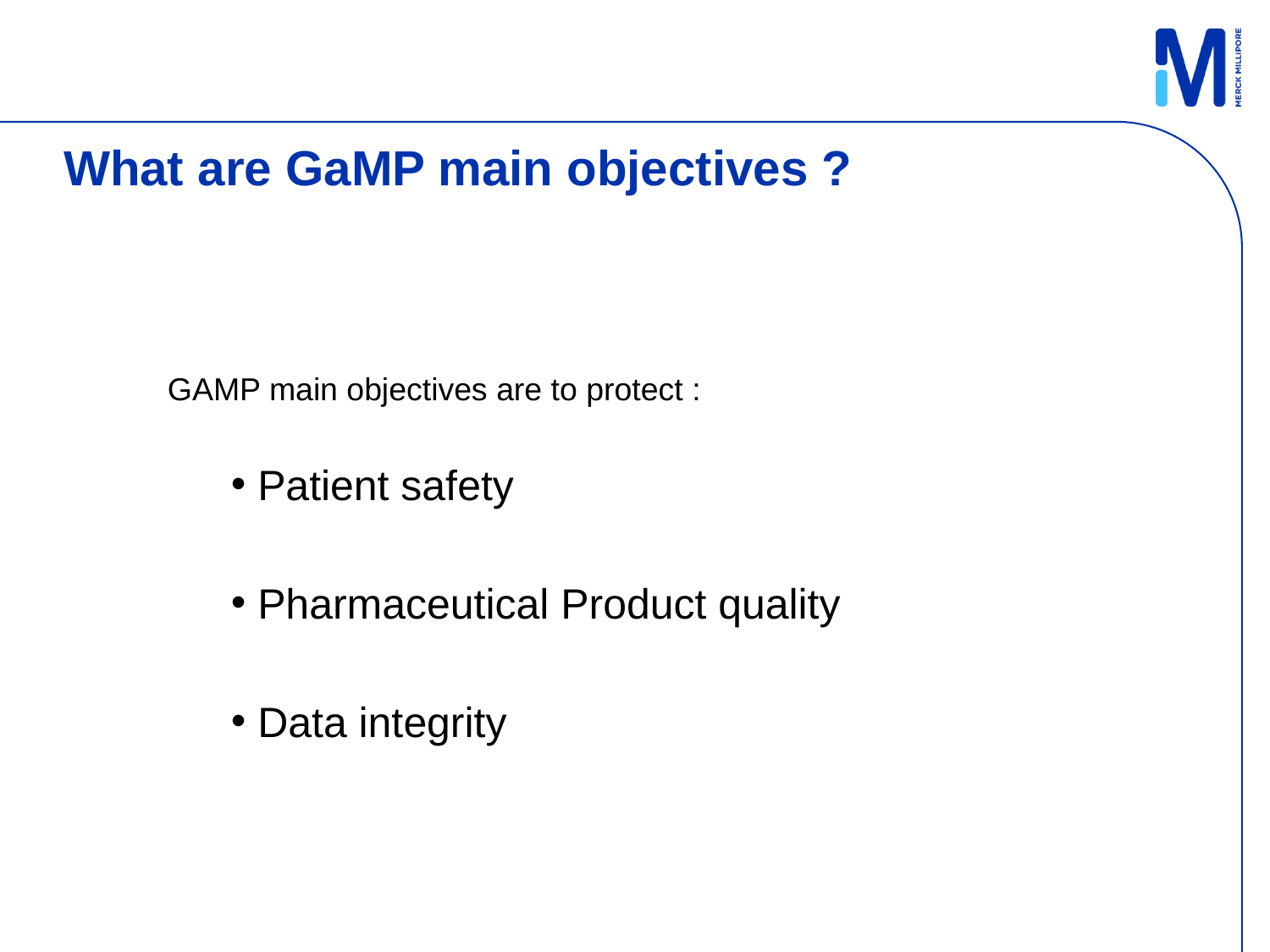

# What are GaMP main objectives ?

GAMP main objectives are to protect :

Patient safety

Pharmaceutical Product quality

Data integrity